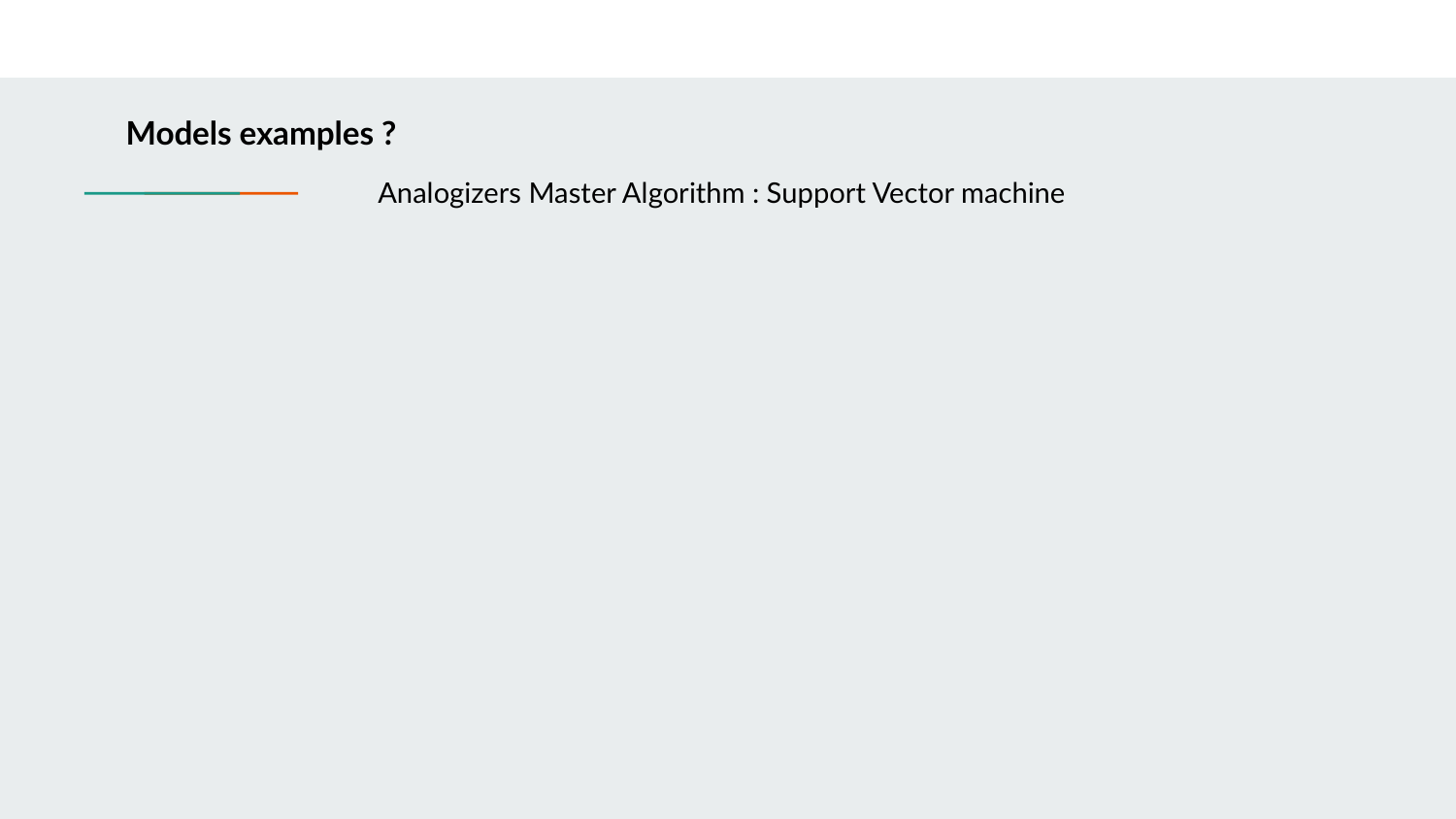

Models examples ?
Analogizers Master Algorithm : Support Vector machine